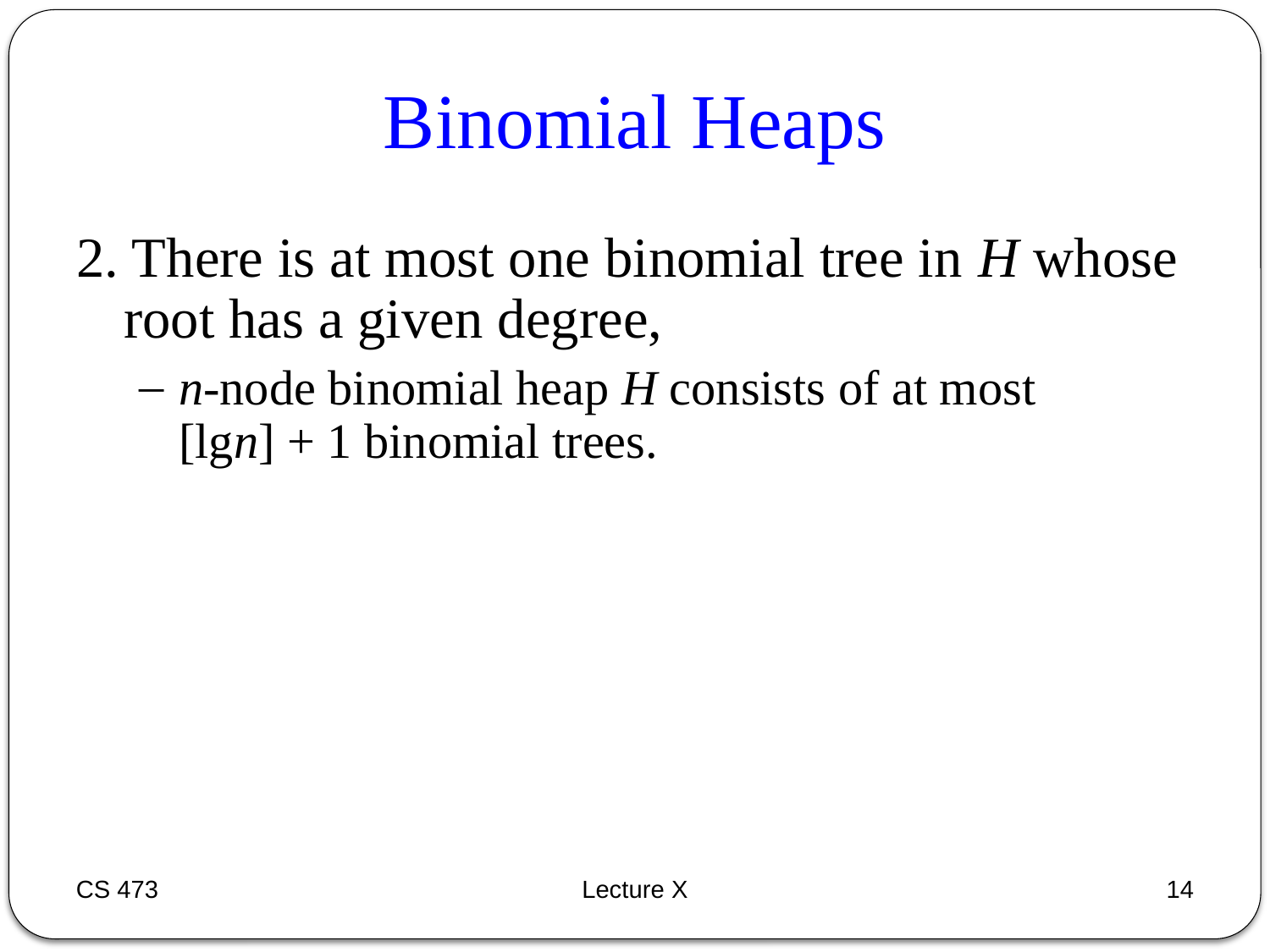

Binomial Heaps
2. There is at most one binomial tree in H whose root has a given degree,
n-node binomial heap H consists of at most      [lgn] + 1 binomial trees.

CS 473
Lecture X
14